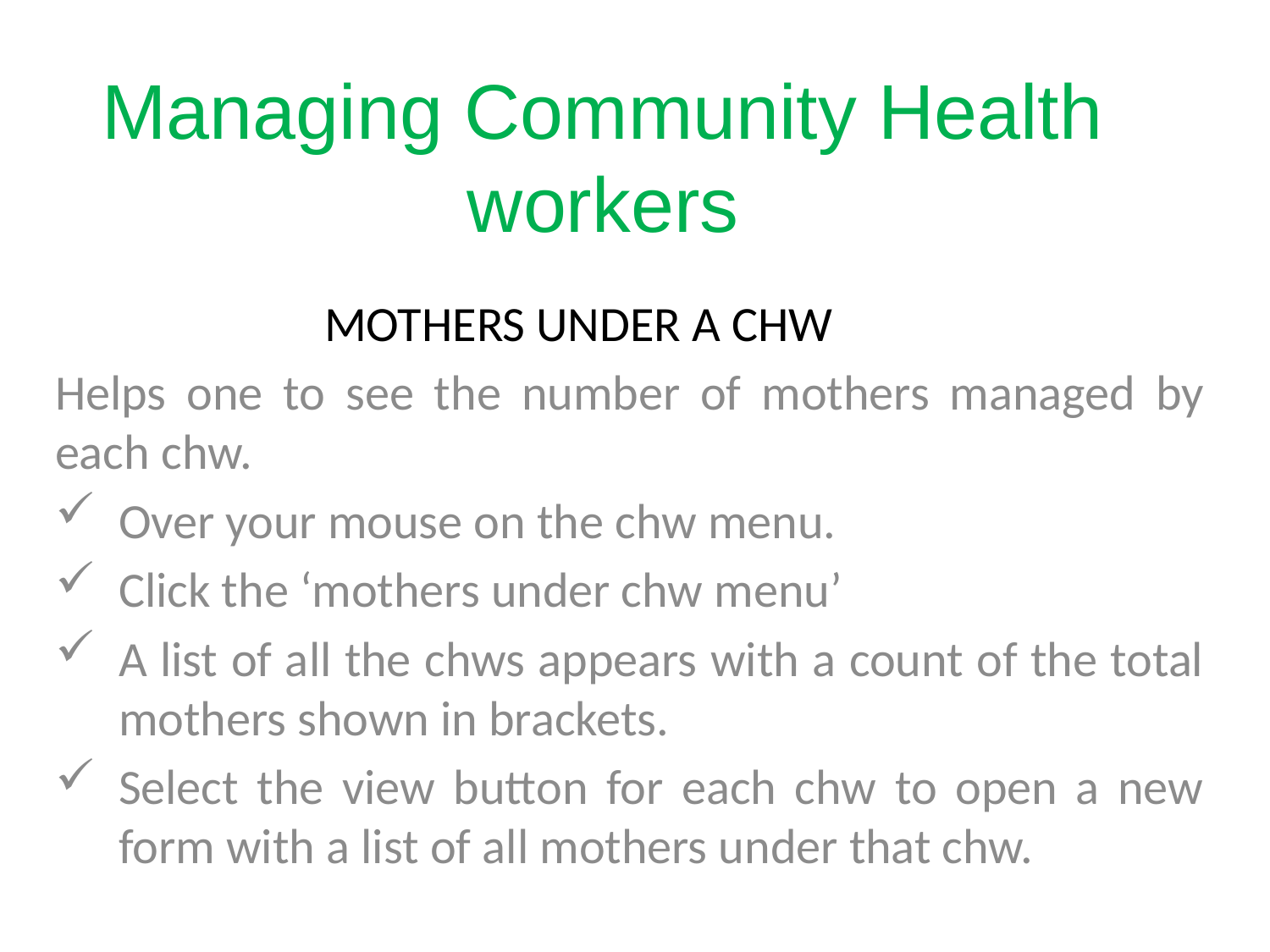

# Managing Community Health workers
                        MOTHERS UNDER A CHW
Helps one to see the number of mothers managed by each chw.
Over your mouse on the chw menu.
Click the ‘mothers under chw menu’
A list of all the chws appears with a count of the total mothers shown in brackets.
Select the view button for each chw to open a new form with a list of all mothers under that chw.